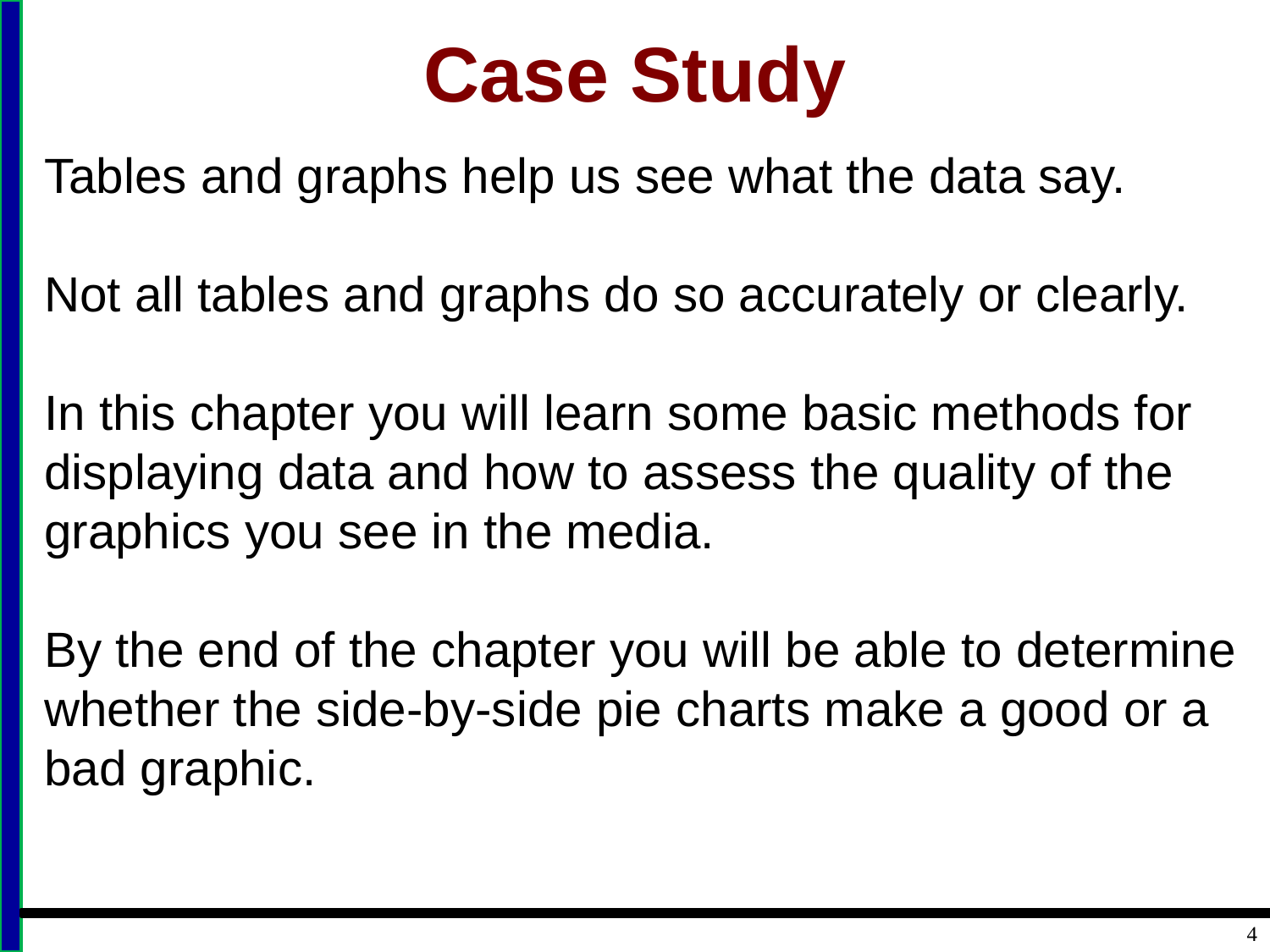

# Case Study
Tables and graphs help us see what the data say.

Not all tables and graphs do so accurately or clearly.

In this chapter you will learn some basic methods for displaying data and how to assess the quality of the graphics you see in the media.

By the end of the chapter you will be able to determine whether the side-by-side pie charts make a good or a bad graphic.